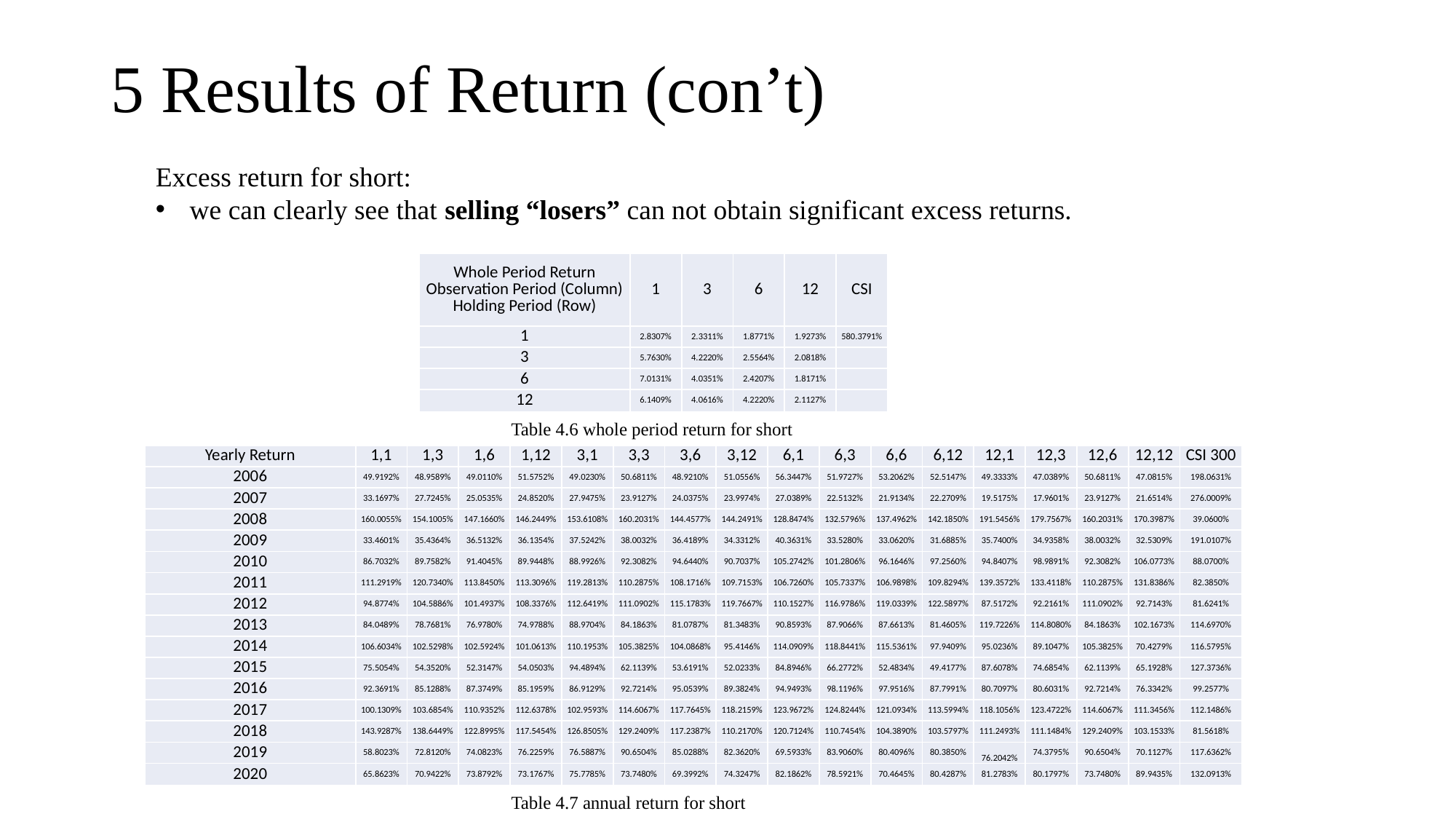

5 Results of Return (con’t)
Excess return for short:
we can clearly see that selling “losers” can not obtain significant excess returns.
| Whole Period Return Observation Period (Column) Holding Period (Row) | 1 | 3 | 6 | 12 | CSI |
| --- | --- | --- | --- | --- | --- |
| 1 | 2.8307% | 2.3311% | 1.8771% | 1.9273% | 580.3791% |
| 3 | 5.7630% | 4.2220% | 2.5564% | 2.0818% |  |
| 6 | 7.0131% | 4.0351% | 2.4207% | 1.8171% |  |
| 12 | 6.1409% | 4.0616% | 4.2220% | 2.1127% |  |
Table 4.6 whole period return for short
| Yearly Return | 1,1 | 1,3 | 1,6 | 1,12 | 3,1 | 3,3 | 3,6 | 3,12 | 6,1 | 6,3 | 6,6 | 6,12 | 12,1 | 12,3 | 12,6 | 12,12 | CSI 300 |
| --- | --- | --- | --- | --- | --- | --- | --- | --- | --- | --- | --- | --- | --- | --- | --- | --- | --- |
| 2006 | 49.9192% | 48.9589% | 49.0110% | 51.5752% | 49.0230% | 50.6811% | 48.9210% | 51.0556% | 56.3447% | 51.9727% | 53.2062% | 52.5147% | 49.3333% | 47.0389% | 50.6811% | 47.0815% | 198.0631% |
| 2007 | 33.1697% | 27.7245% | 25.0535% | 24.8520% | 27.9475% | 23.9127% | 24.0375% | 23.9974% | 27.0389% | 22.5132% | 21.9134% | 22.2709% | 19.5175% | 17.9601% | 23.9127% | 21.6514% | 276.0009% |
| 2008 | 160.0055% | 154.1005% | 147.1660% | 146.2449% | 153.6108% | 160.2031% | 144.4577% | 144.2491% | 128.8474% | 132.5796% | 137.4962% | 142.1850% | 191.5456% | 179.7567% | 160.2031% | 170.3987% | 39.0600% |
| 2009 | 33.4601% | 35.4364% | 36.5132% | 36.1354% | 37.5242% | 38.0032% | 36.4189% | 34.3312% | 40.3631% | 33.5280% | 33.0620% | 31.6885% | 35.7400% | 34.9358% | 38.0032% | 32.5309% | 191.0107% |
| 2010 | 86.7032% | 89.7582% | 91.4045% | 89.9448% | 88.9926% | 92.3082% | 94.6440% | 90.7037% | 105.2742% | 101.2806% | 96.1646% | 97.2560% | 94.8407% | 98.9891% | 92.3082% | 106.0773% | 88.0700% |
| 2011 | 111.2919% | 120.7340% | 113.8450% | 113.3096% | 119.2813% | 110.2875% | 108.1716% | 109.7153% | 106.7260% | 105.7337% | 106.9898% | 109.8294% | 139.3572% | 133.4118% | 110.2875% | 131.8386% | 82.3850% |
| 2012 | 94.8774% | 104.5886% | 101.4937% | 108.3376% | 112.6419% | 111.0902% | 115.1783% | 119.7667% | 110.1527% | 116.9786% | 119.0339% | 122.5897% | 87.5172% | 92.2161% | 111.0902% | 92.7143% | 81.6241% |
| 2013 | 84.0489% | 78.7681% | 76.9780% | 74.9788% | 88.9704% | 84.1863% | 81.0787% | 81.3483% | 90.8593% | 87.9066% | 87.6613% | 81.4605% | 119.7226% | 114.8080% | 84.1863% | 102.1673% | 114.6970% |
| 2014 | 106.6034% | 102.5298% | 102.5924% | 101.0613% | 110.1953% | 105.3825% | 104.0868% | 95.4146% | 114.0909% | 118.8441% | 115.5361% | 97.9409% | 95.0236% | 89.1047% | 105.3825% | 70.4279% | 116.5795% |
| 2015 | 75.5054% | 54.3520% | 52.3147% | 54.0503% | 94.4894% | 62.1139% | 53.6191% | 52.0233% | 84.8946% | 66.2772% | 52.4834% | 49.4177% | 87.6078% | 74.6854% | 62.1139% | 65.1928% | 127.3736% |
| 2016 | 92.3691% | 85.1288% | 87.3749% | 85.1959% | 86.9129% | 92.7214% | 95.0539% | 89.3824% | 94.9493% | 98.1196% | 97.9516% | 87.7991% | 80.7097% | 80.6031% | 92.7214% | 76.3342% | 99.2577% |
| 2017 | 100.1309% | 103.6854% | 110.9352% | 112.6378% | 102.9593% | 114.6067% | 117.7645% | 118.2159% | 123.9672% | 124.8244% | 121.0934% | 113.5994% | 118.1056% | 123.4722% | 114.6067% | 111.3456% | 112.1486% |
| 2018 | 143.9287% | 138.6449% | 122.8995% | 117.5454% | 126.8505% | 129.2409% | 117.2387% | 110.2170% | 120.7124% | 110.7454% | 104.3890% | 103.5797% | 111.2493% | 111.1484% | 129.2409% | 103.1533% | 81.5618% |
| 2019 | 58.8023% | 72.8120% | 74.0823% | 76.2259% | 76.5887% | 90.6504% | 85.0288% | 82.3620% | 69.5933% | 83.9060% | 80.4096% | 80.3850% | 76.2042% | 74.3795% | 90.6504% | 70.1127% | 117.6362% |
| 2020 | 65.8623% | 70.9422% | 73.8792% | 73.1767% | 75.7785% | 73.7480% | 69.3992% | 74.3247% | 82.1862% | 78.5921% | 70.4645% | 80.4287% | 81.2783% | 80.1797% | 73.7480% | 89.9435% | 132.0913% |
Table 4.7 annual return for short